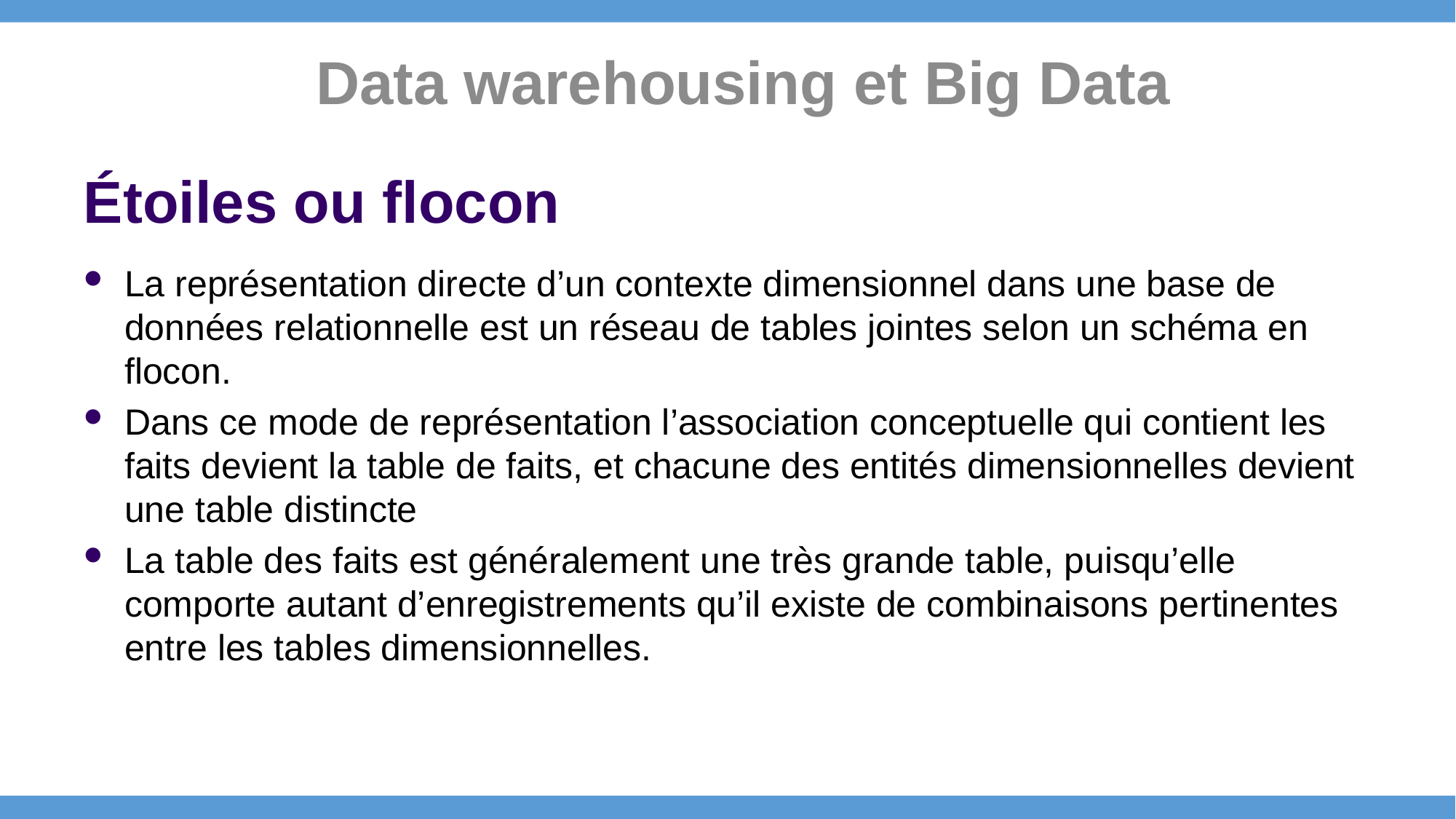

Data warehousing et Big Data
# Étoiles ou flocon
La représentation directe d’un contexte dimensionnel dans une base de données relationnelle est un réseau de tables jointes selon un schéma en flocon.
Dans ce mode de représentation l’association conceptuelle qui contient les faits devient la table de faits, et chacune des entités dimensionnelles devient une table distincte
La table des faits est généralement une très grande table, puisqu’elle comporte autant d’enregistrements qu’il existe de combinaisons pertinentes entre les tables dimensionnelles.